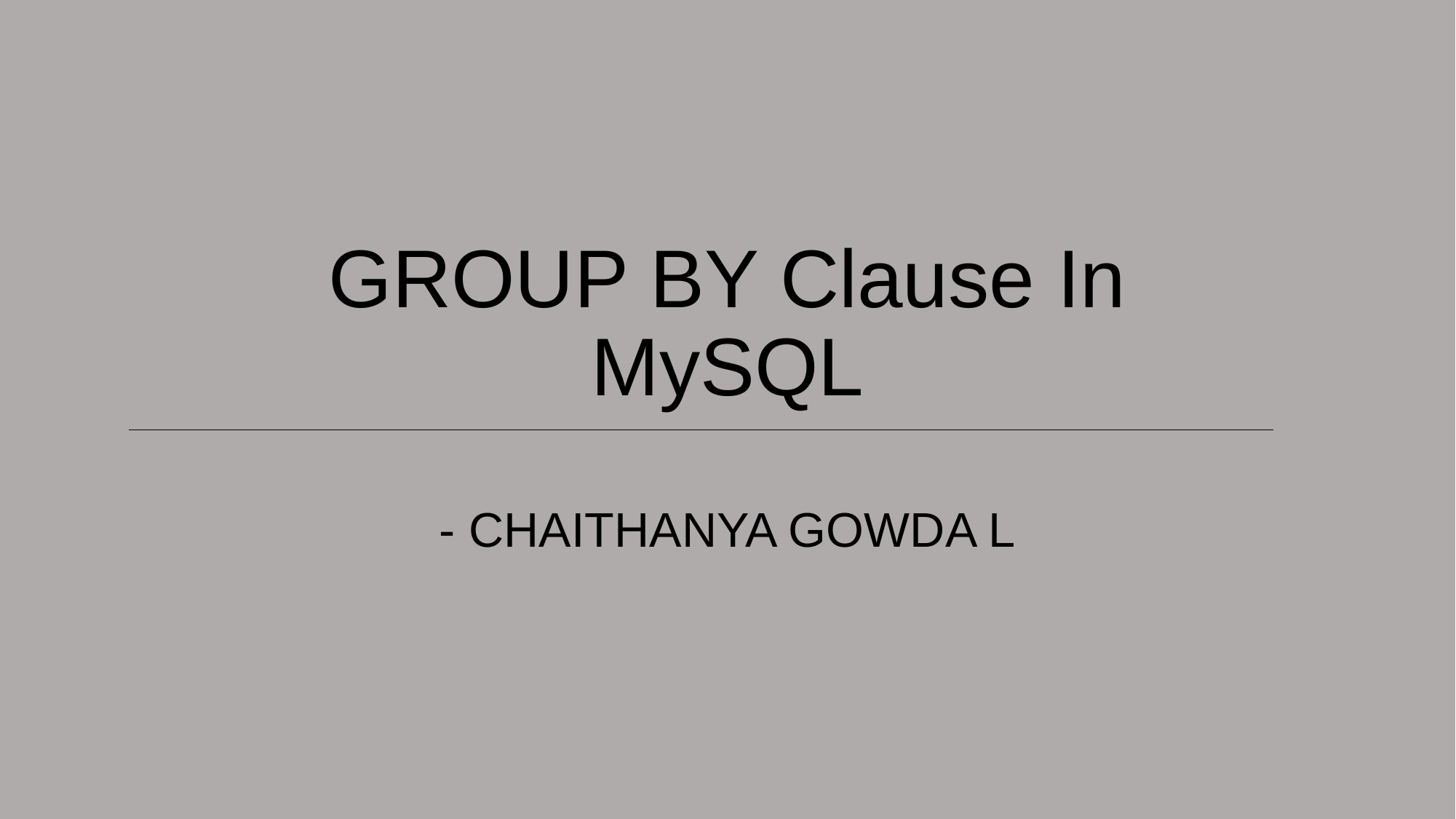

# GROUP BY Clause In MySQL

- CHAITHANYA GOWDA L